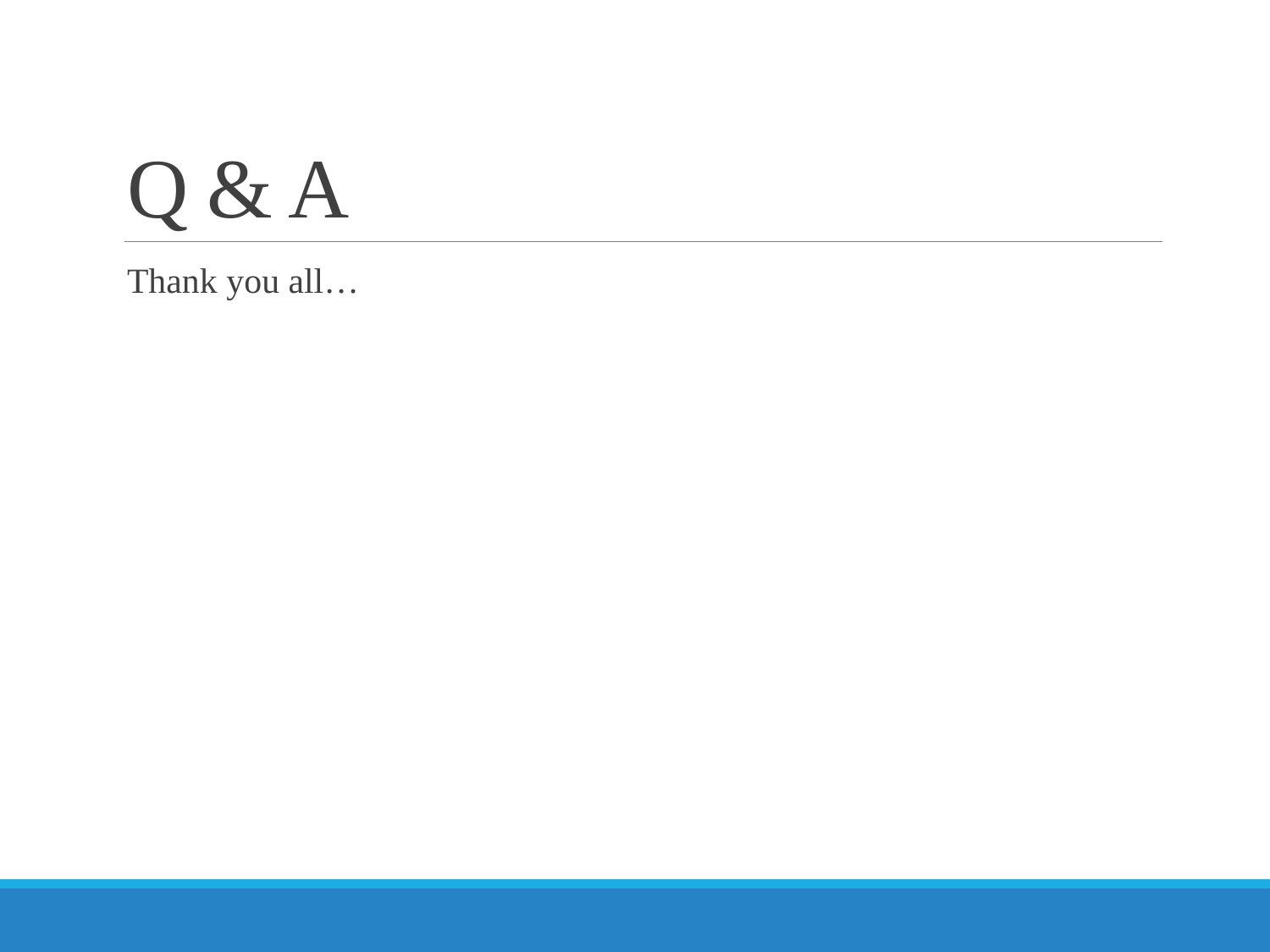

# Q & A
Thank you all…